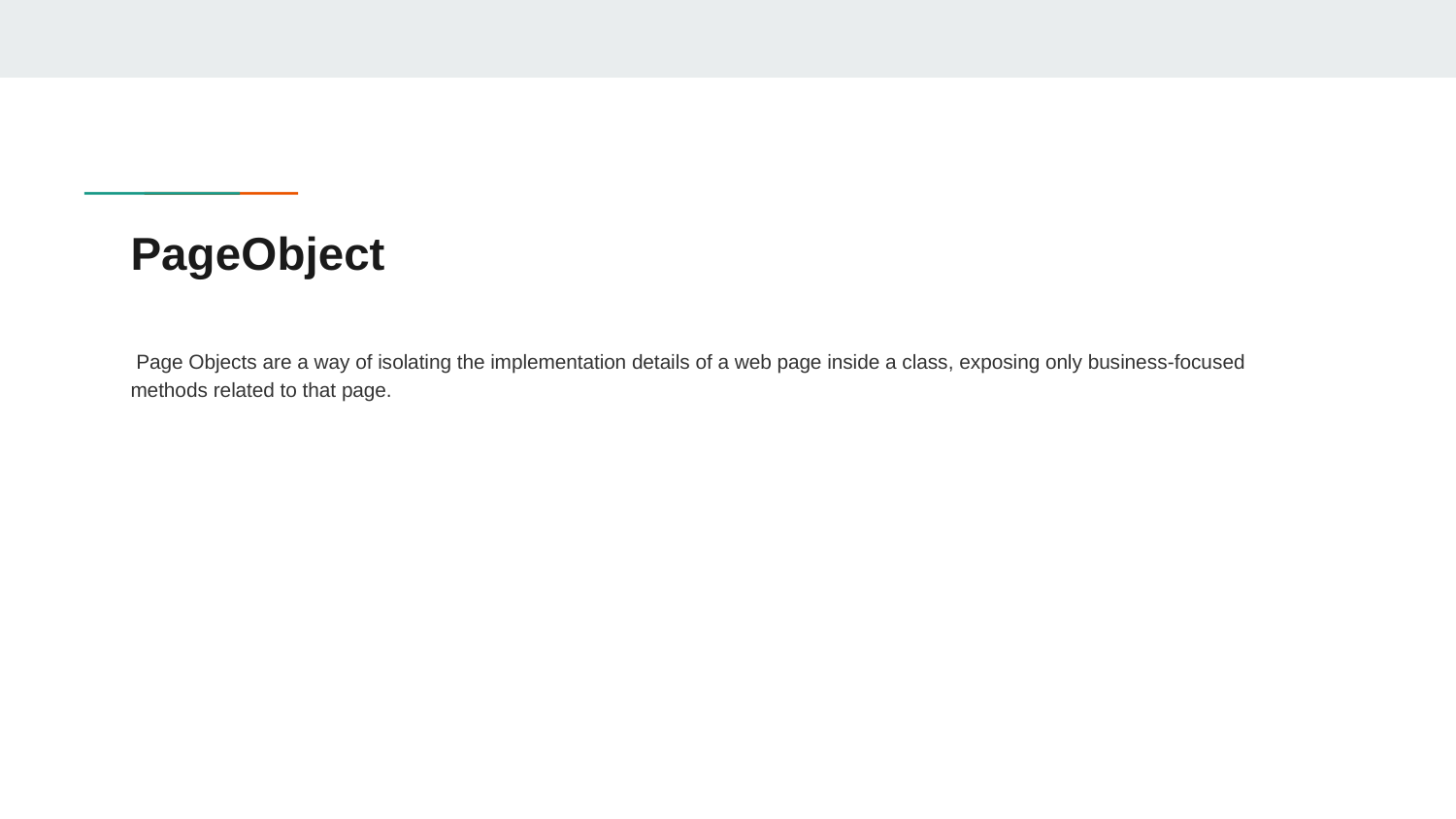

# PageObject
 Page Objects are a way of isolating the implementation details of a web page inside a class, exposing only business-focused methods related to that page.